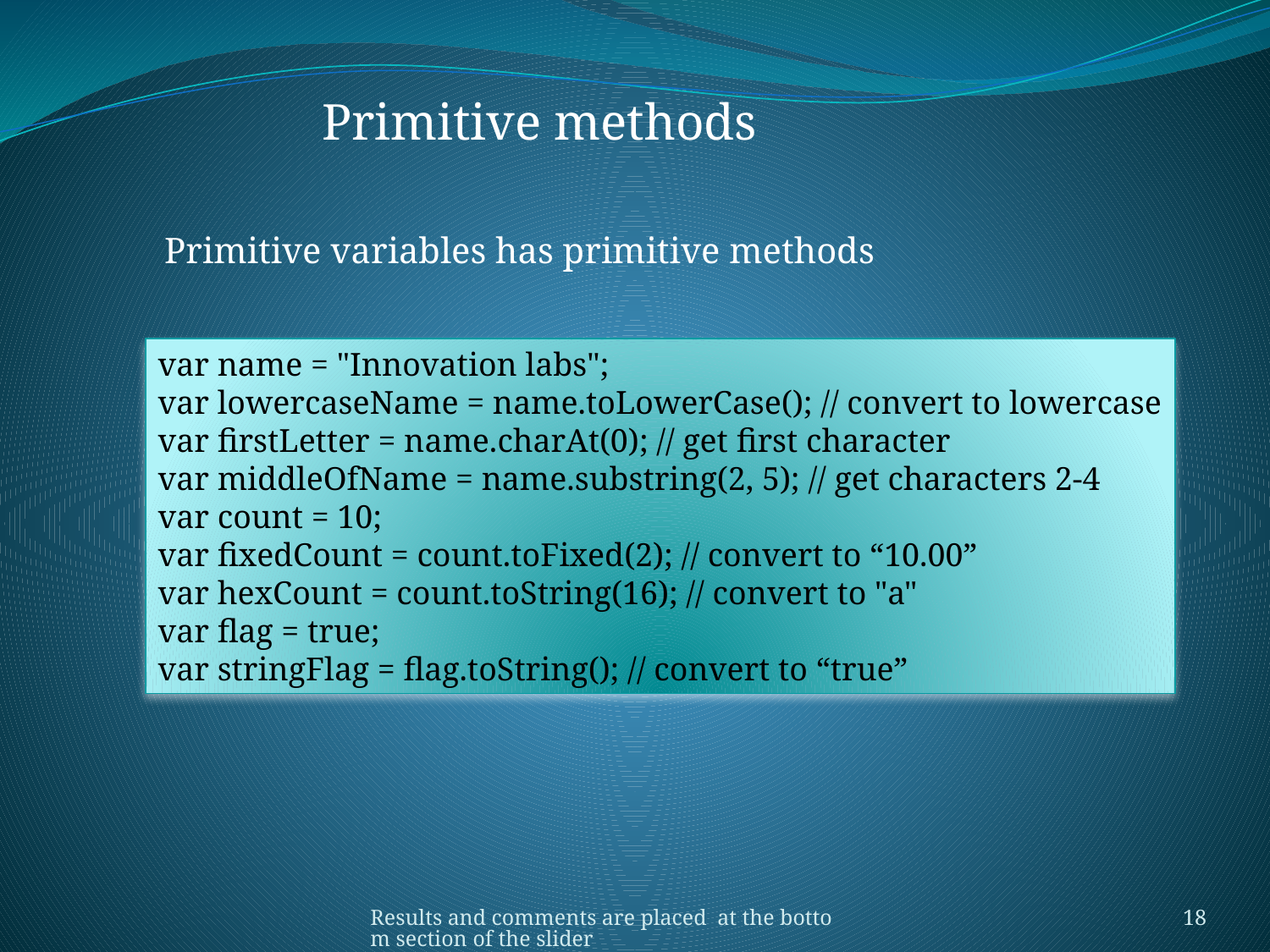

Primitive methods
 Primitive variables has primitive methods
var name = "Innovation labs";
var lowercaseName = name.toLowerCase(); // convert to lowercase
var firstLetter = name.charAt(0); // get first character
var middleOfName = name.substring(2, 5); // get characters 2-4
var count = 10;
var fixedCount = count.toFixed(2); // convert to “10.00”
var hexCount = count.toString(16); // convert to "a"
var flag = true;
var stringFlag = flag.toString(); // convert to “true”
Results and comments are placed  at the bottom section of the slider
18